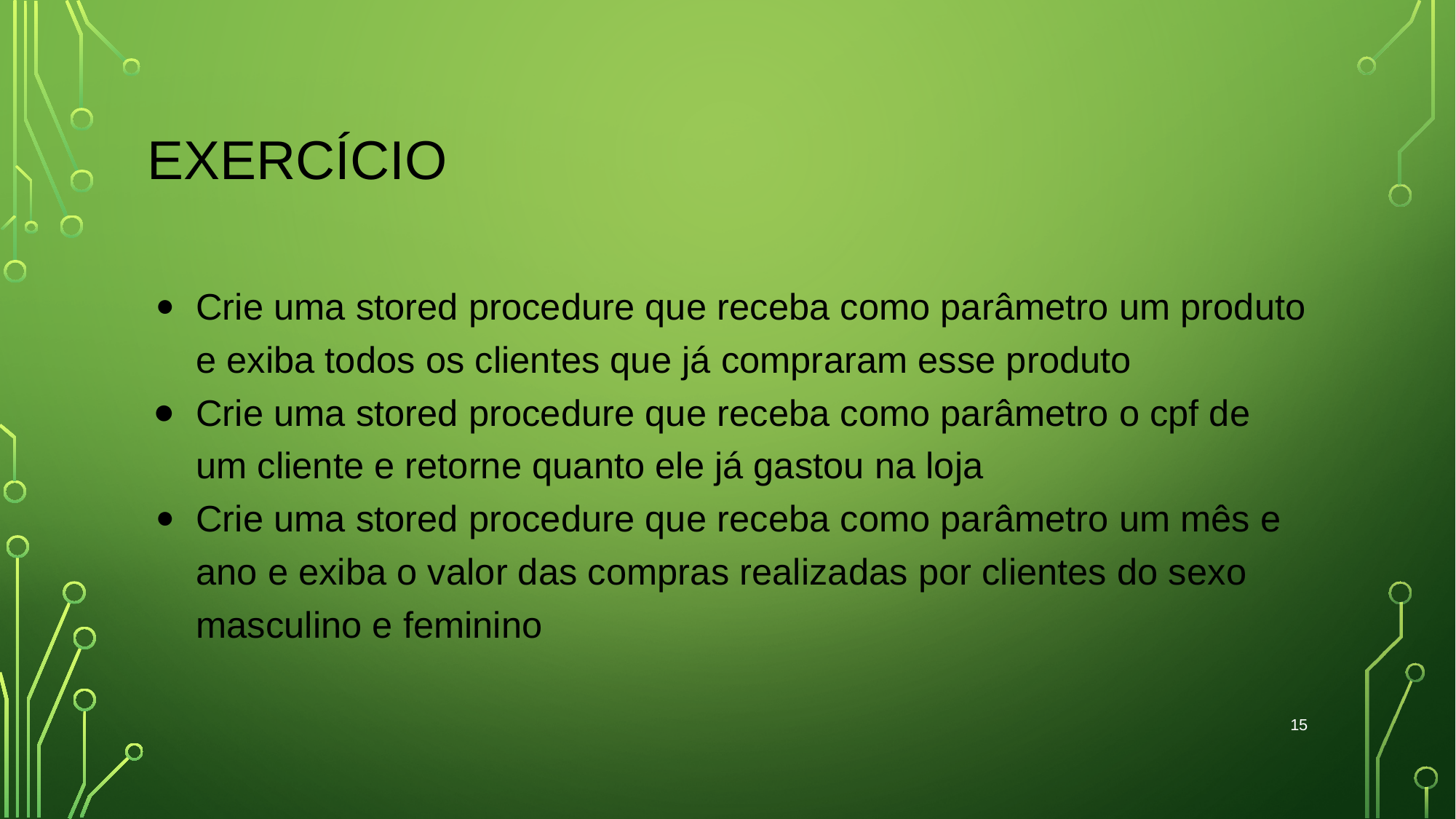

# EXERCÍCIO
Crie uma stored procedure que receba como parâmetro um produto e exiba todos os clientes que já compraram esse produto
Crie uma stored procedure que receba como parâmetro o cpf de um cliente e retorne quanto ele já gastou na loja
Crie uma stored procedure que receba como parâmetro um mês e ano e exiba o valor das compras realizadas por clientes do sexo masculino e feminino
15